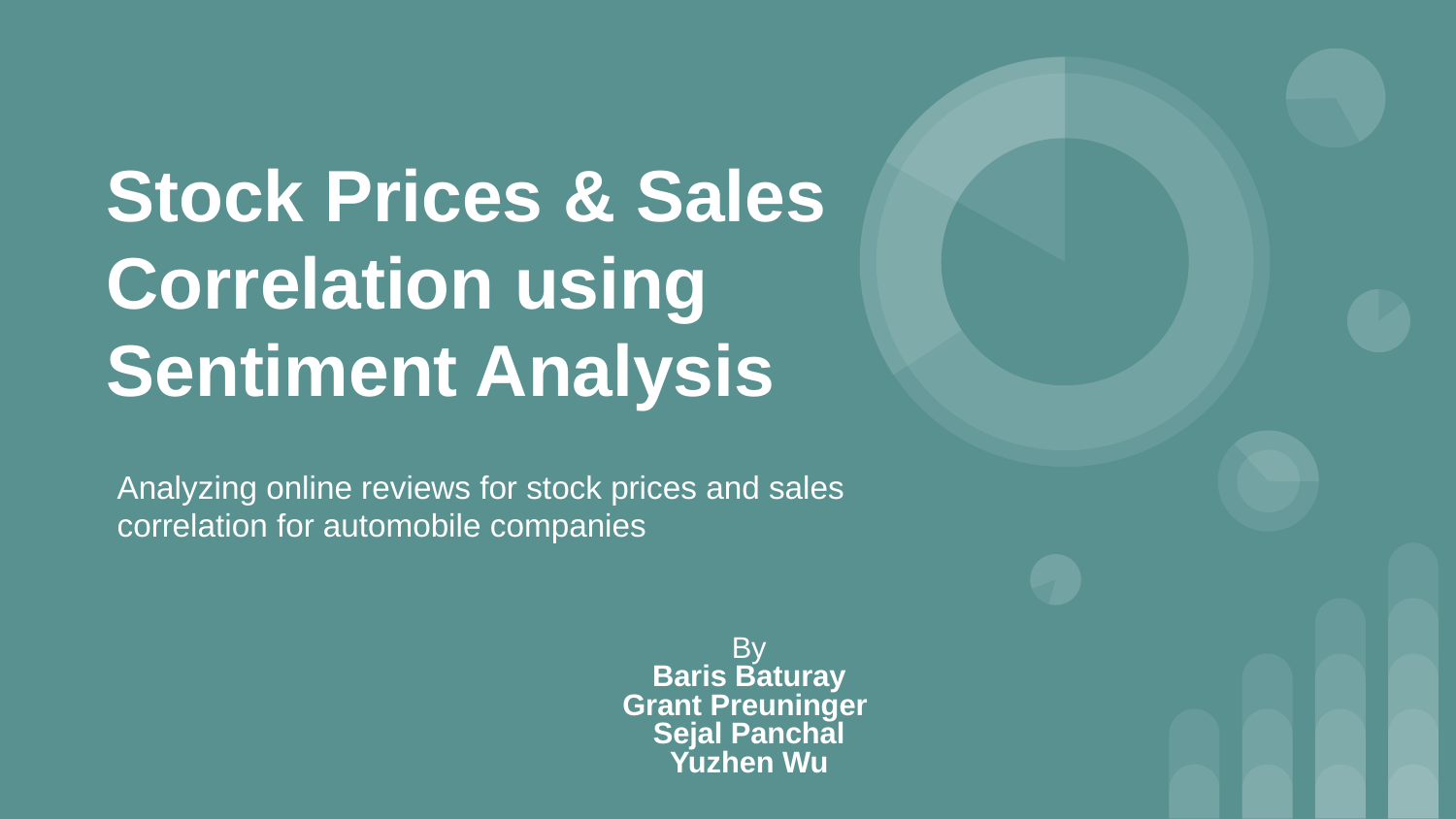

# Stock Prices & Sales Correlation using Sentiment Analysis
Analyzing online reviews for stock prices and sales correlation for automobile companies

By
Baris Baturay
Grant Preuninger
Sejal Panchal
Yuzhen Wu